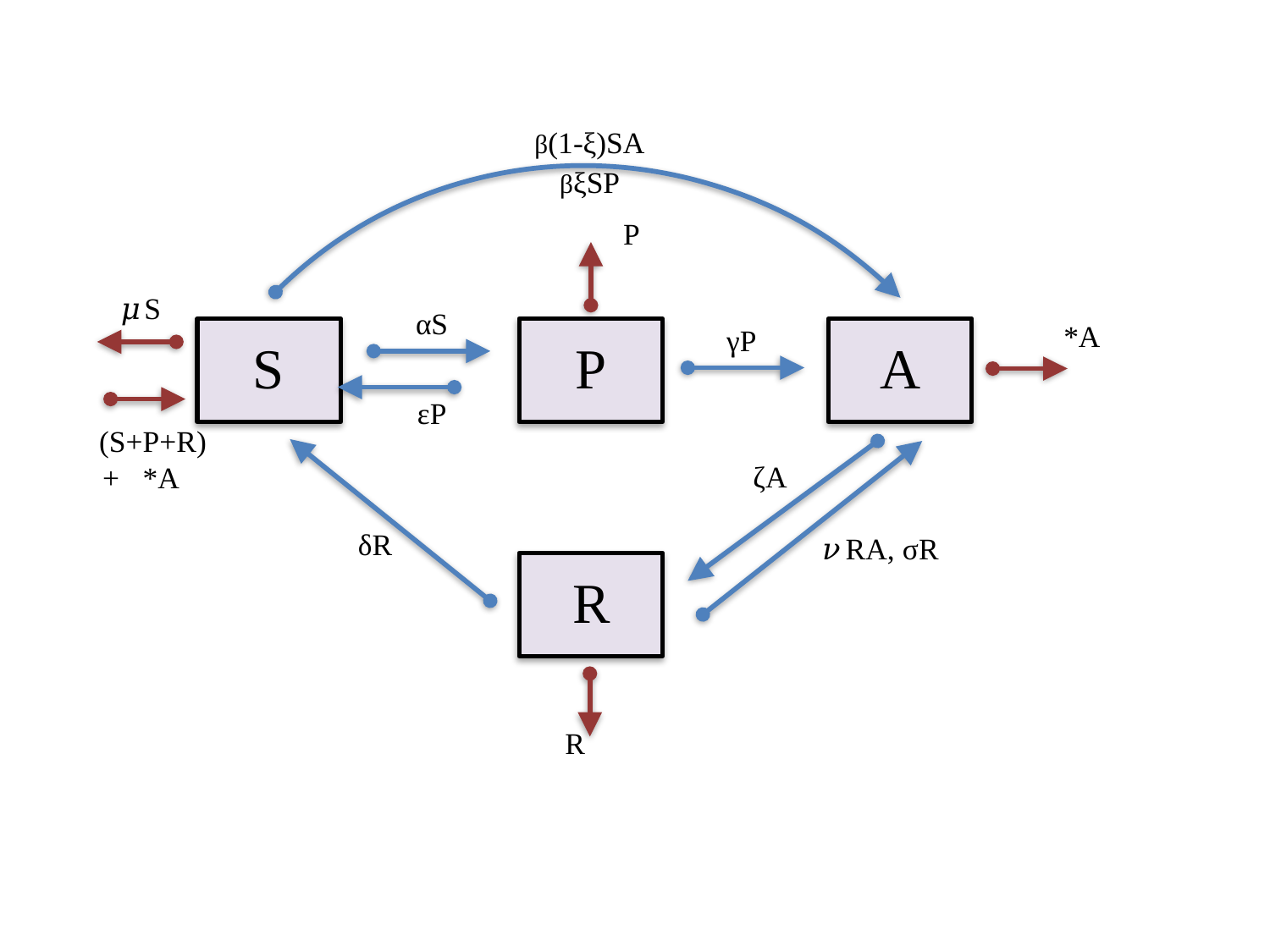

β(1-ξ)SA
βξSP

𝜇P
𝜇S
αS
𝜇*A
γP

S

P

A
εP
𝜇(S+P+R)+𝜇*A
ζA
δR
𝜈RA, σR

R
𝜇R